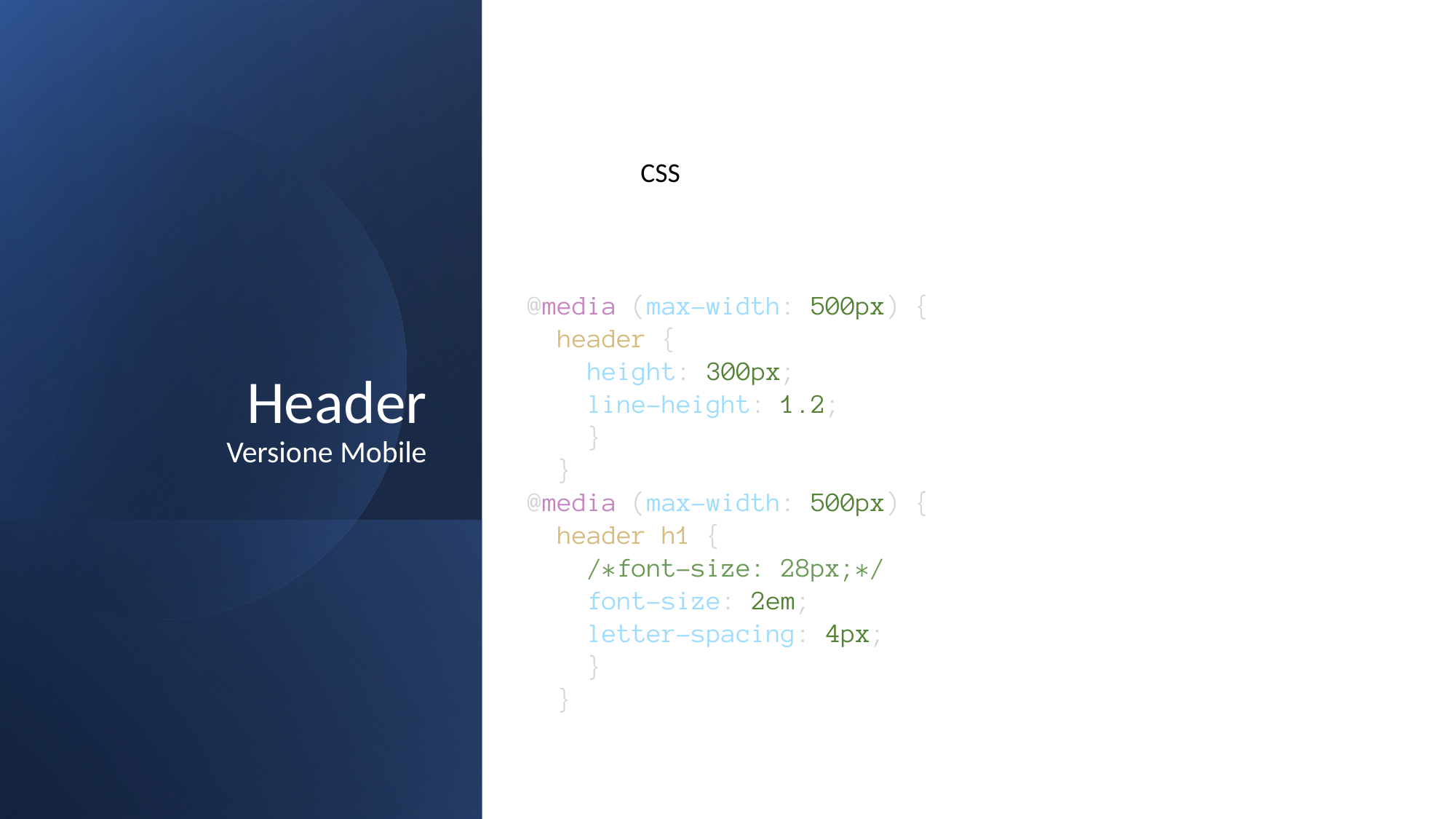

# Header Versione Mobile

CSS

@media (max-width: 500px) {
  header {
    height: 300px;
    line-height: 1.2;
    }
  }
@media (max-width: 500px) {
  header h1 {
    /*font-size: 28px;*/
    font-size: 2em;
    letter-spacing: 4px;
    }
  }